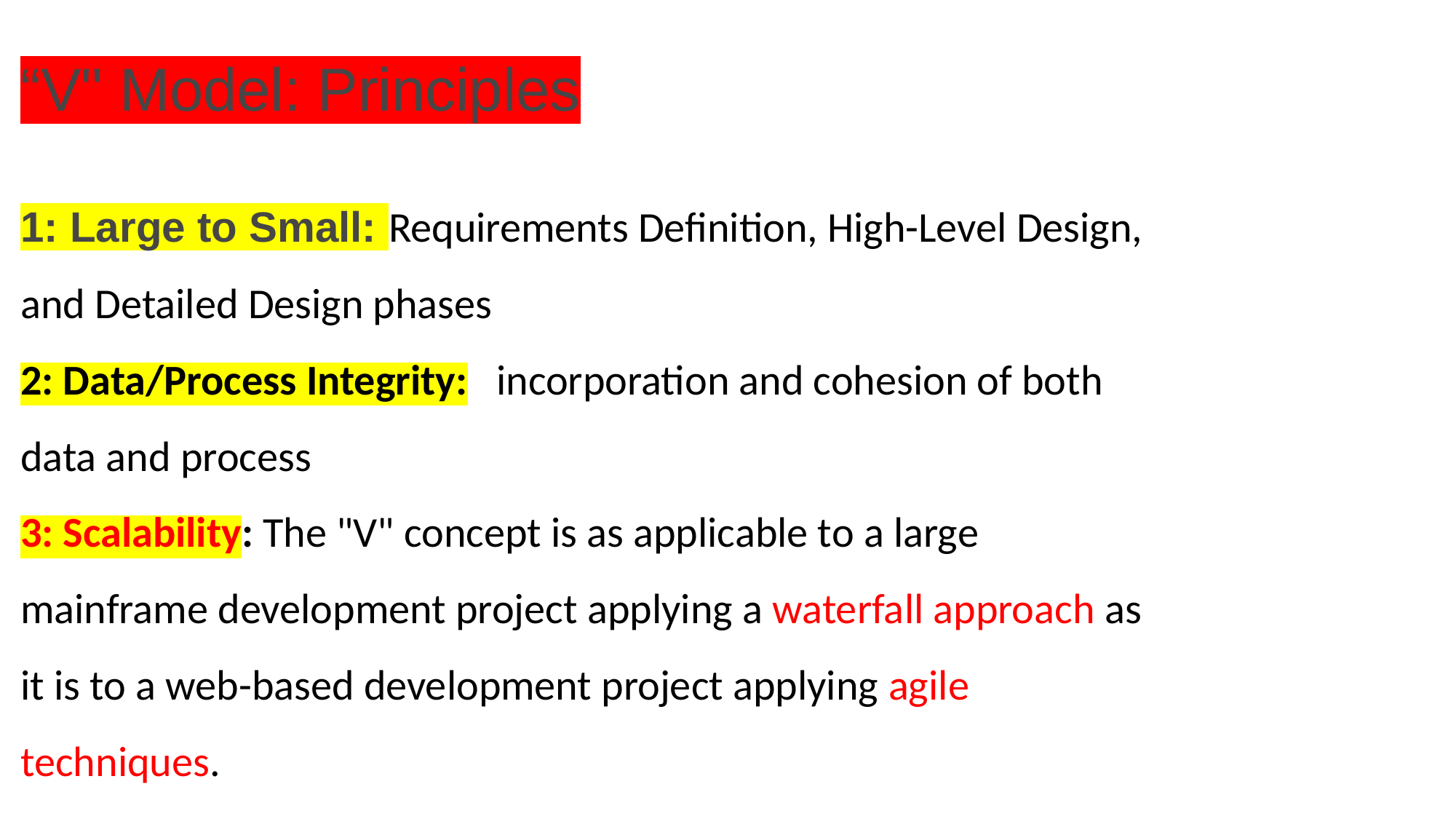

“V" Model: Principles

1: Large to Small: Requirements Definition, High-Level Design, and Detailed Design phases
2: Data/Process Integrity:   incorporation and cohesion of both data and process
3: Scalability: The "V" concept is as applicable to a large mainframe development project applying a waterfall approach as it is to a web-based development project applying agile techniques.